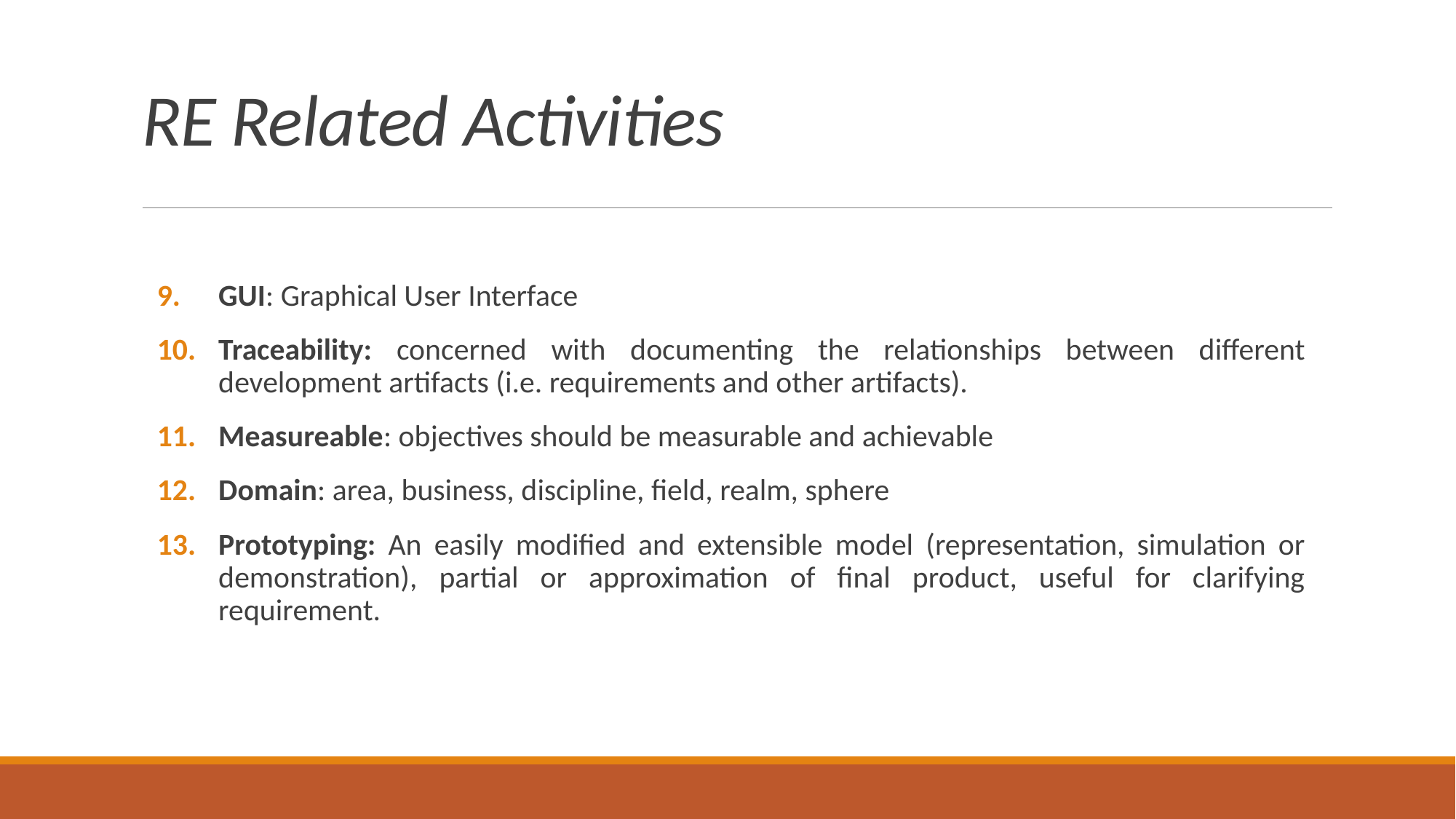

# RE Related Activities

GUI: Graphical User Interface
Traceability: concerned with documenting the relationships between different development artifacts (i.e. requirements and other artifacts).
Measureable: objectives should be measurable and achievable
Domain: area, business, discipline, field, realm, sphere
Prototyping: An easily modified and extensible model (representation, simulation or demonstration), partial or approximation of final product, useful for clarifying requirement.